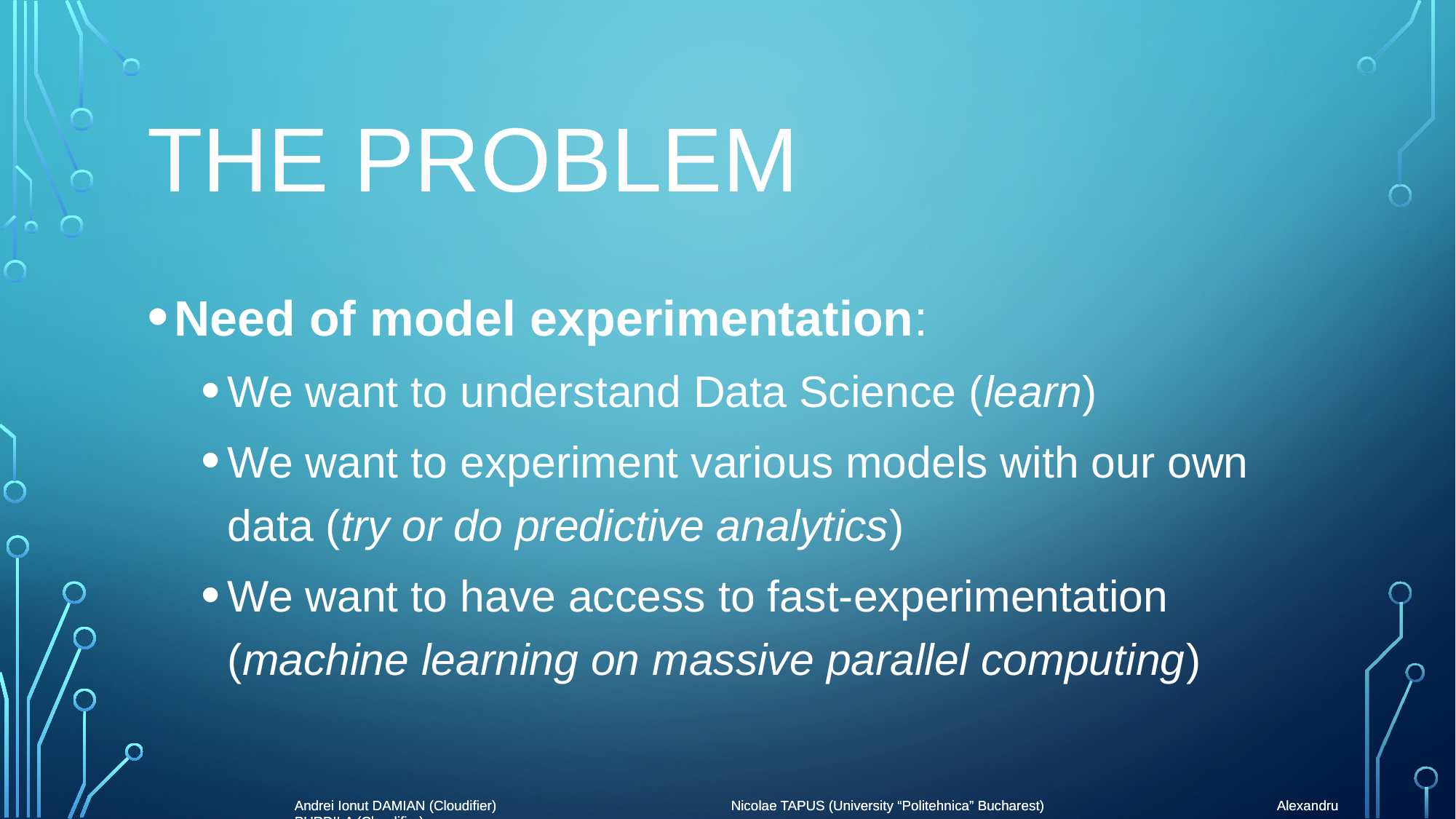

# The problem
Need of model experimentation:
We want to understand Data Science (learn)
We want to experiment various models with our own data (try or do predictive analytics)
We want to have access to fast-experimentation (machine learning on massive parallel computing)